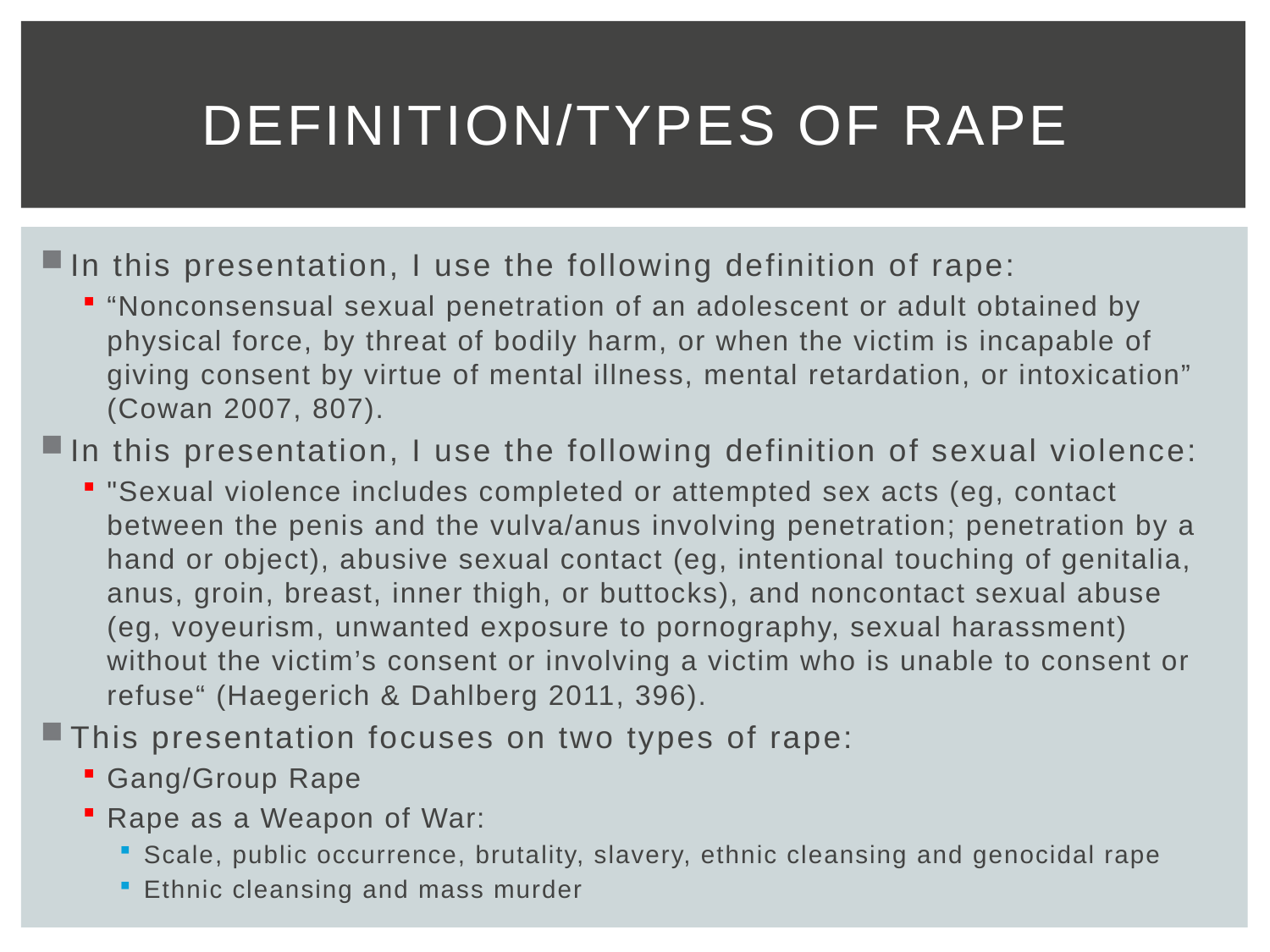

# Definition/Types of rape
In this presentation, I use the following definition of rape:
“Nonconsensual sexual penetration of an adolescent or adult obtained by physical force, by threat of bodily harm, or when the victim is incapable of giving consent by virtue of mental illness, mental retardation, or intoxication” (Cowan 2007, 807).
In this presentation, I use the following definition of sexual violence:
"Sexual violence includes completed or attempted sex acts (eg, contact between the penis and the vulva/anus involving penetration; penetration by a hand or object), abusive sexual contact (eg, intentional touching of genitalia, anus, groin, breast, inner thigh, or buttocks), and noncontact sexual abuse (eg, voyeurism, unwanted exposure to pornography, sexual harassment) without the victim’s consent or involving a victim who is unable to consent or refuse“ (Haegerich & Dahlberg 2011, 396).
This presentation focuses on two types of rape:
Gang/Group Rape
Rape as a Weapon of War:
Scale, public occurrence, brutality, slavery, ethnic cleansing and genocidal rape
Ethnic cleansing and mass murder